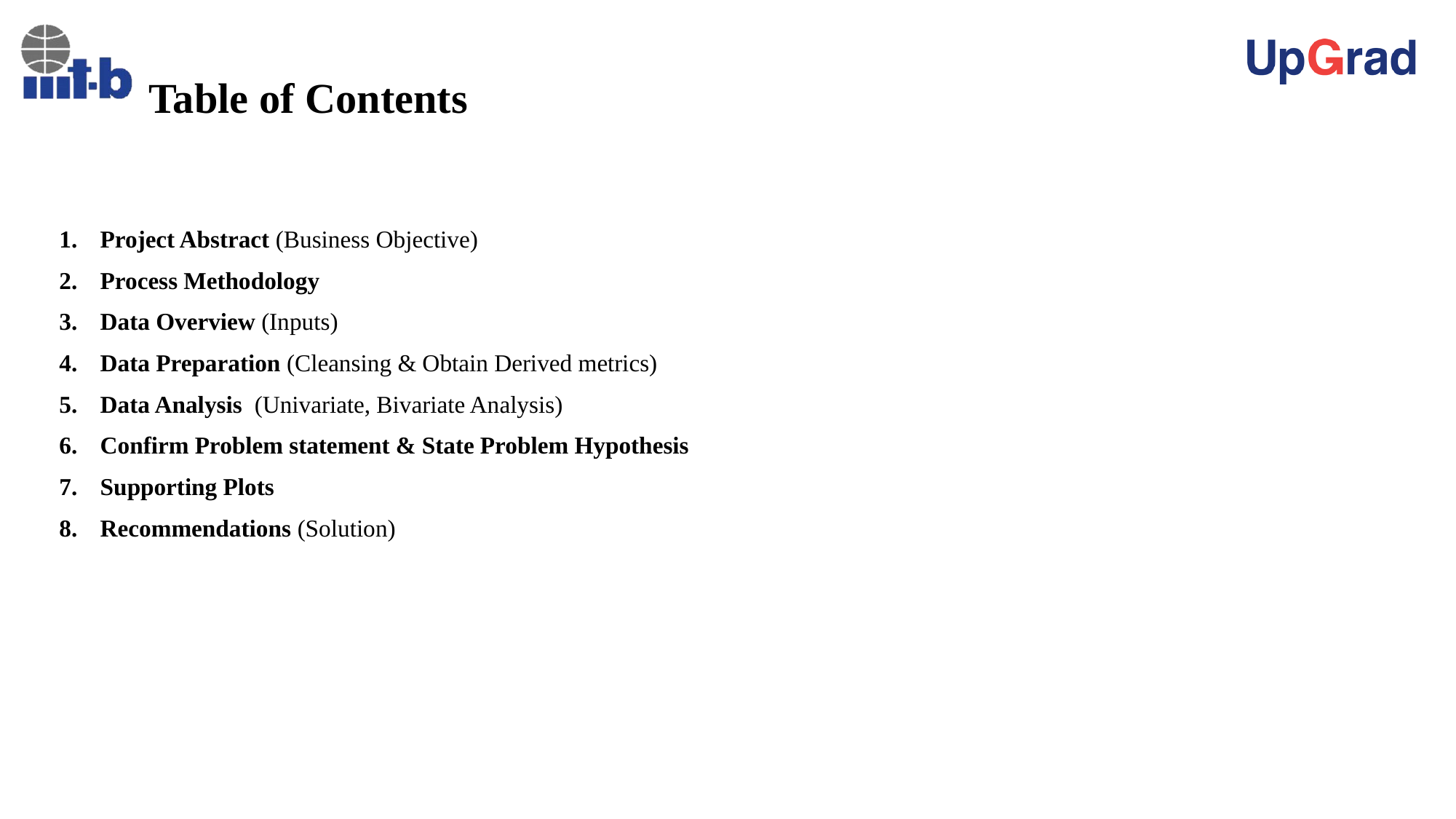

# Table of Contents
Project Abstract (Business Objective)
Process Methodology
Data Overview (Inputs)
Data Preparation (Cleansing & Obtain Derived metrics)
Data Analysis  (Univariate, Bivariate Analysis)
Confirm Problem statement & State Problem Hypothesis
Supporting Plots
Recommendations (Solution)